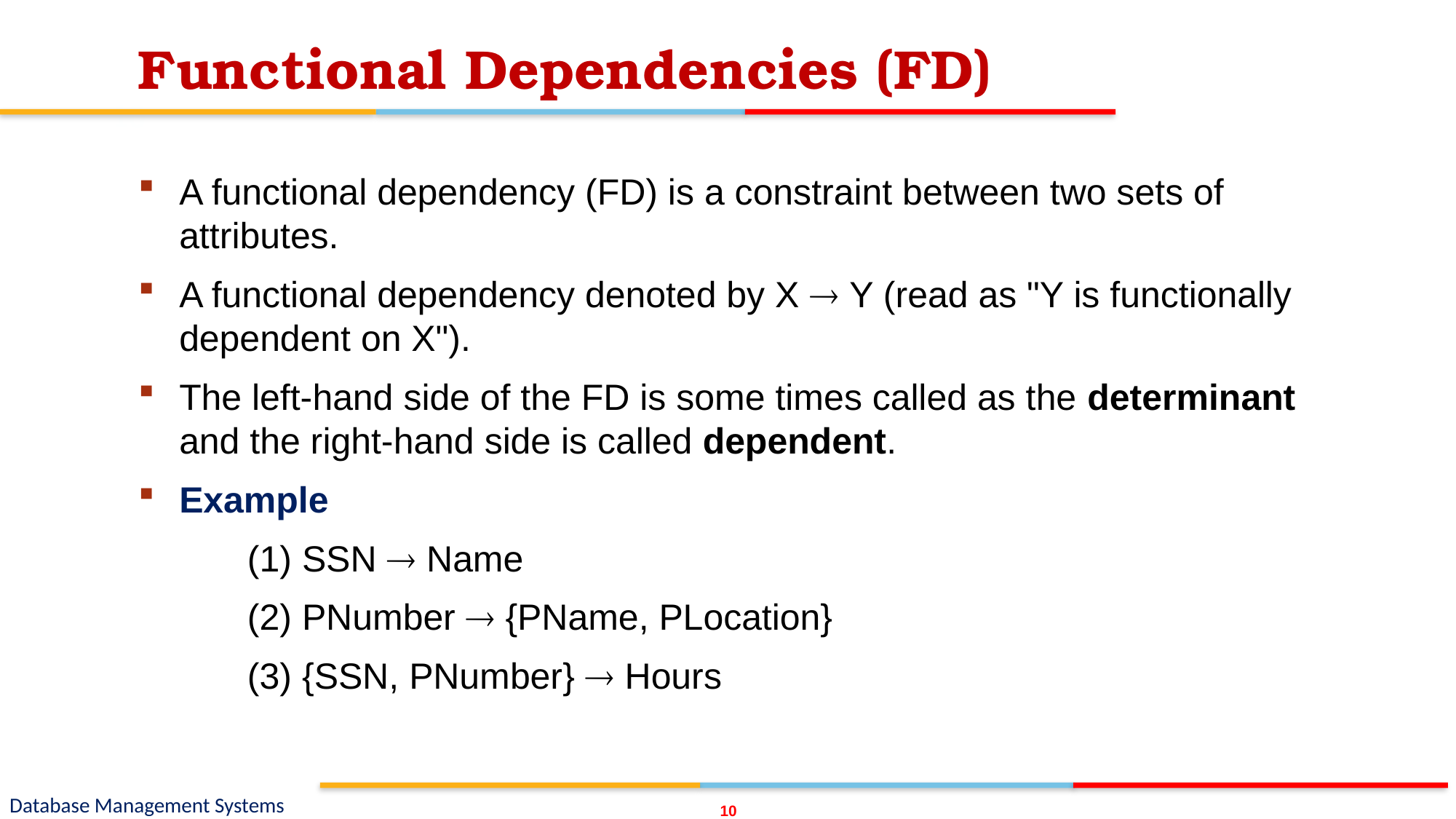

# Functional Dependencies (FD)
10
A functional dependency (FD) is a constraint between two sets of attributes.
A functional dependency denoted by X → Y (read as "Y is functionally dependent on X").
The left-hand side of the FD is some times called as the determinant and the right-hand side is called dependent.
Example
	(1) SSN → Name
	(2) PNumber → {PName, PLocation}
	(3) {SSN, PNumber} → Hours